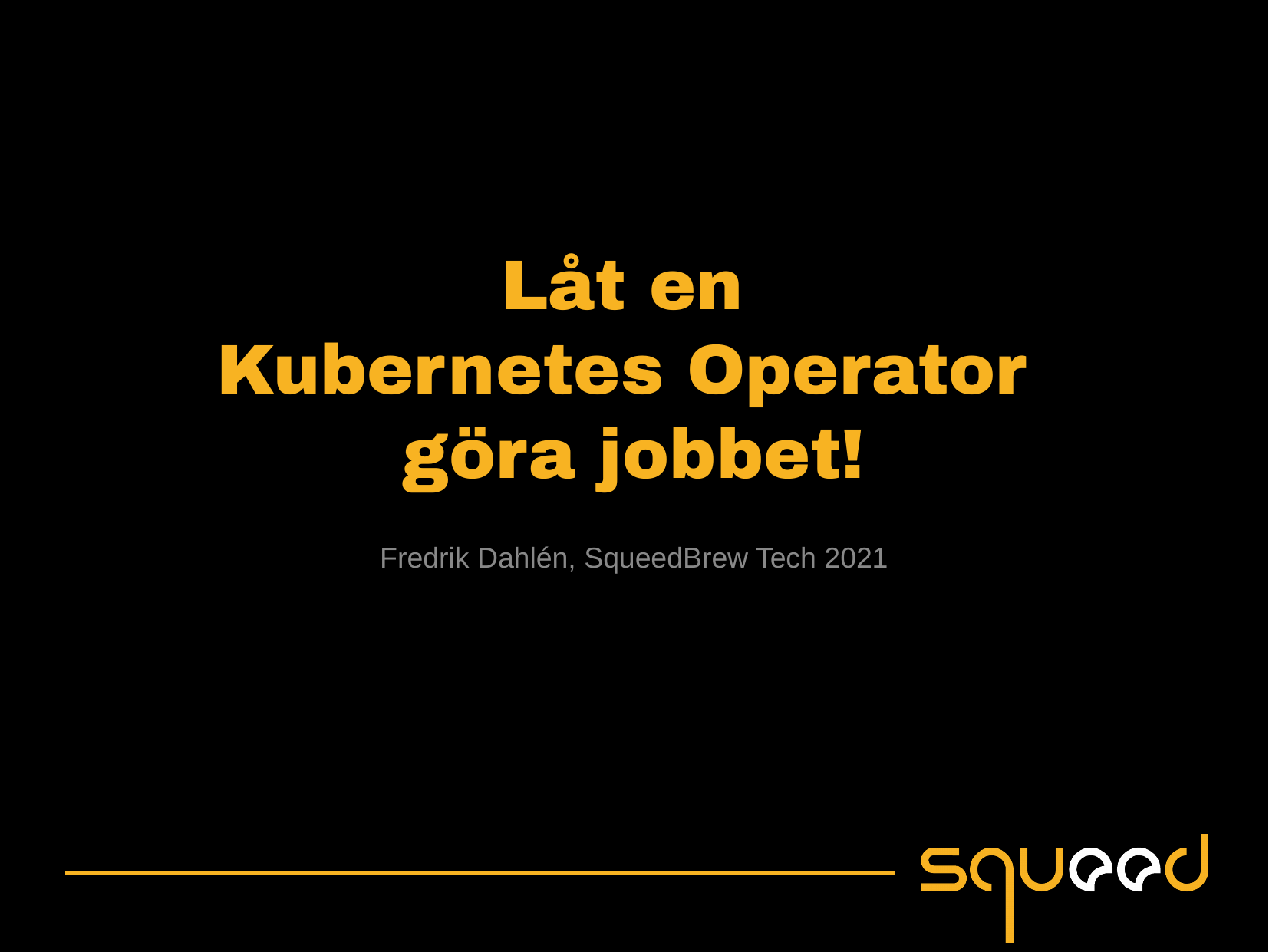

# Låt en
Kubernetes Operator
göra jobbet!
Fredrik Dahlén, SqueedBrew Tech 2021